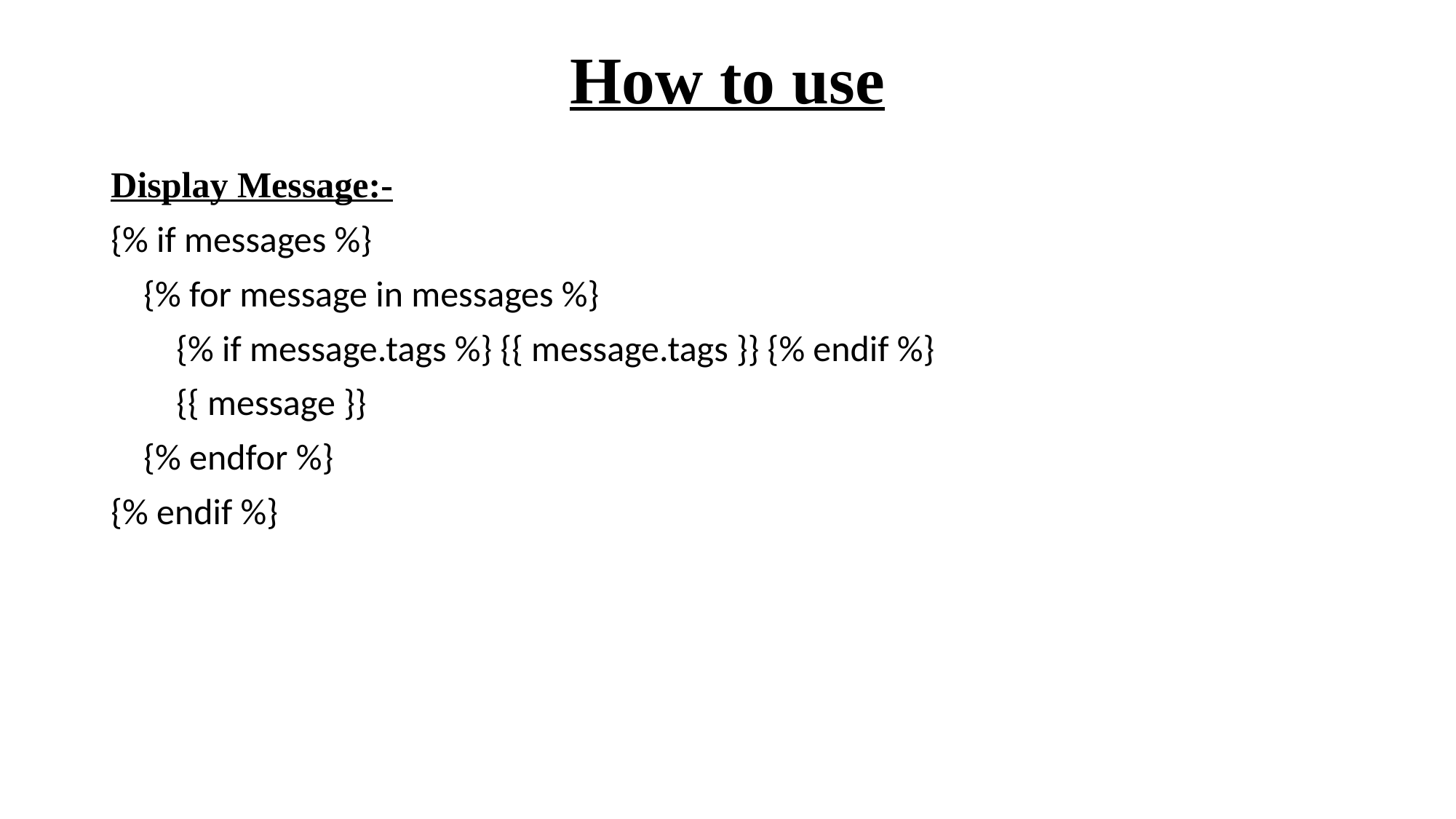

# How to use
Display Message:-
{% if messages %}
    {% for message in messages %}
        {% if message.tags %} {{ message.tags }} {% endif %}
        {{ message }}
    {% endfor %}
{% endif %}